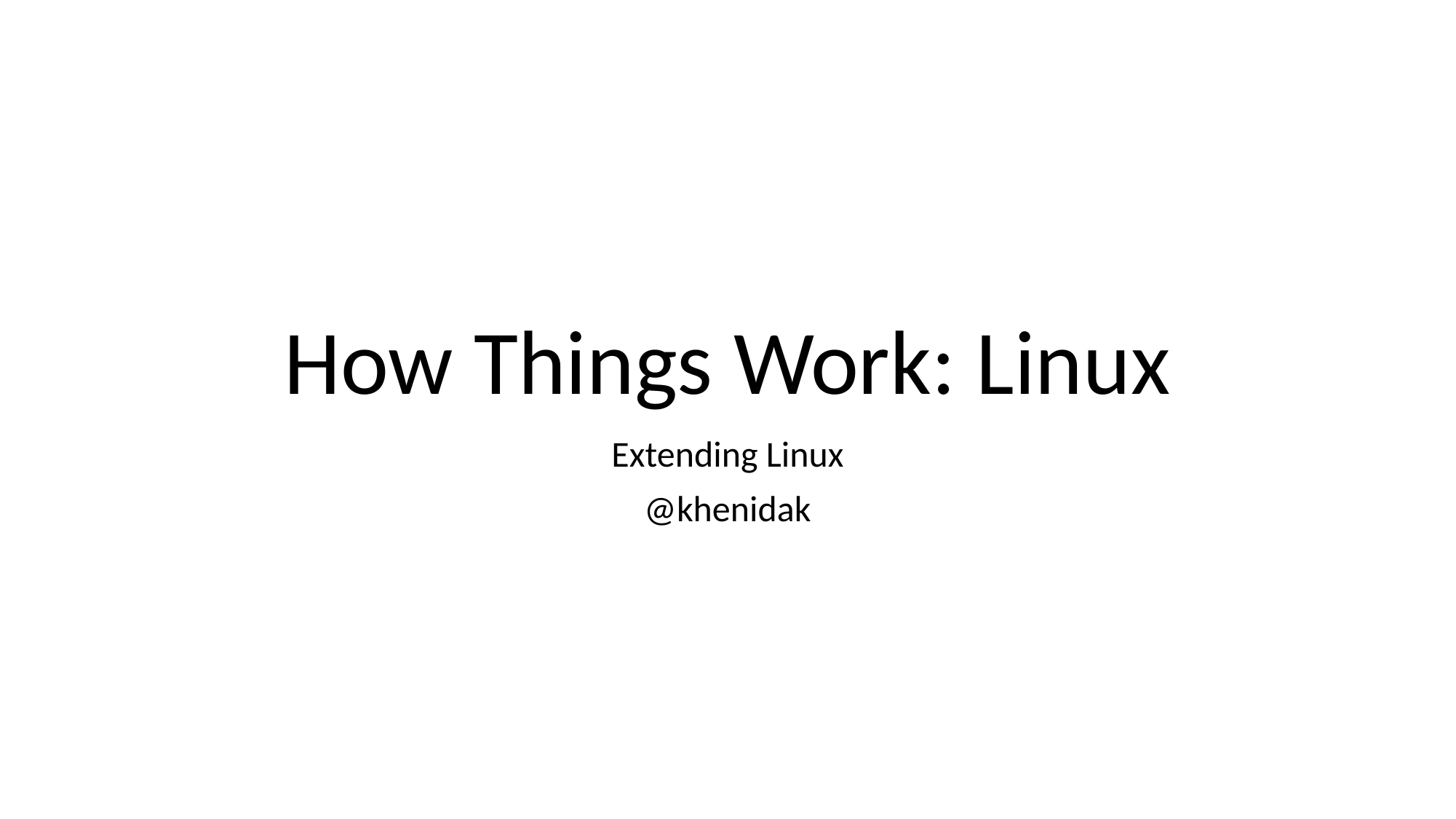

# How Things Work: Linux
Extending Linux
@khenidak